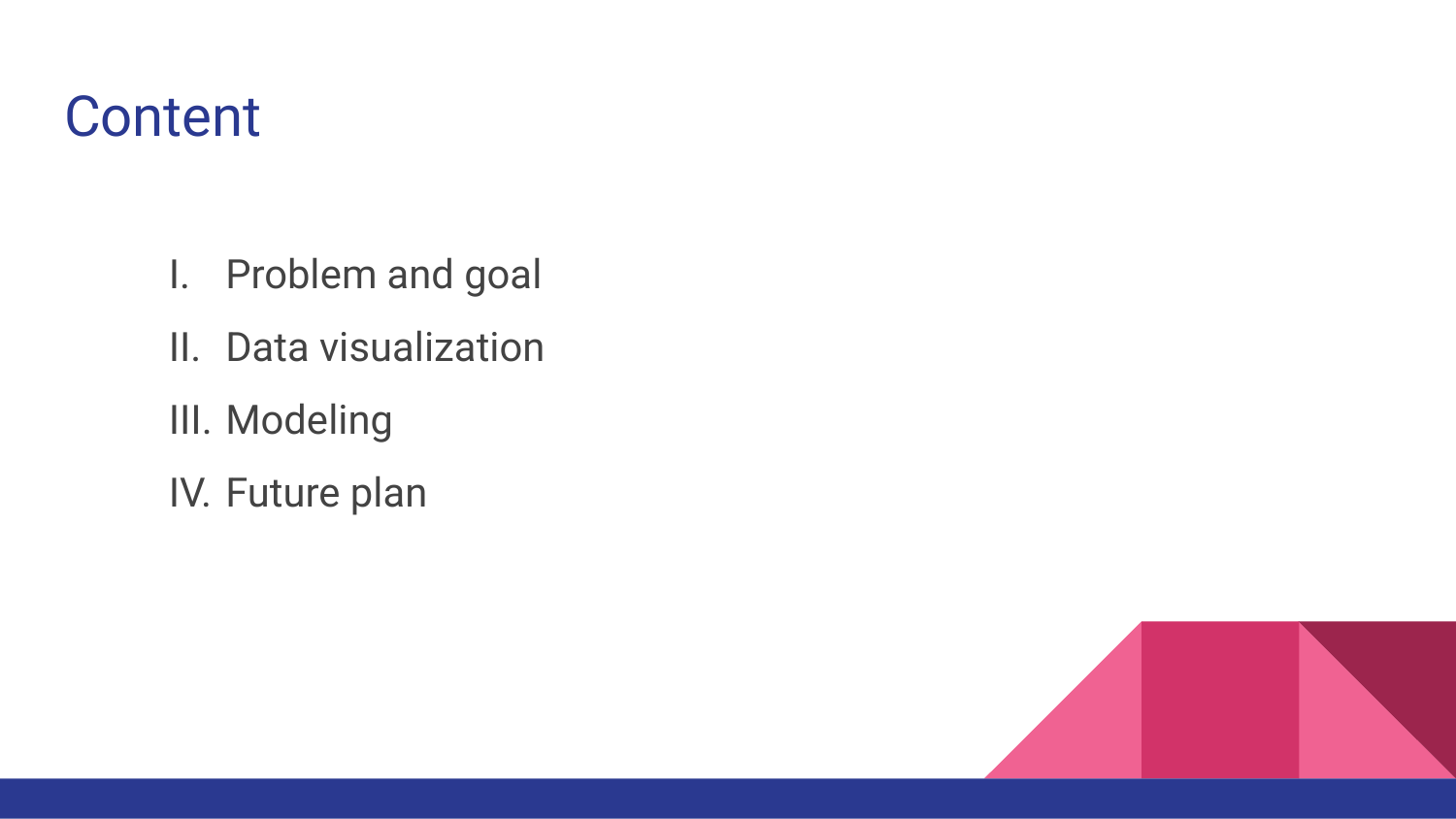

# Content
Problem and goal
Data visualization
Modeling
Future plan